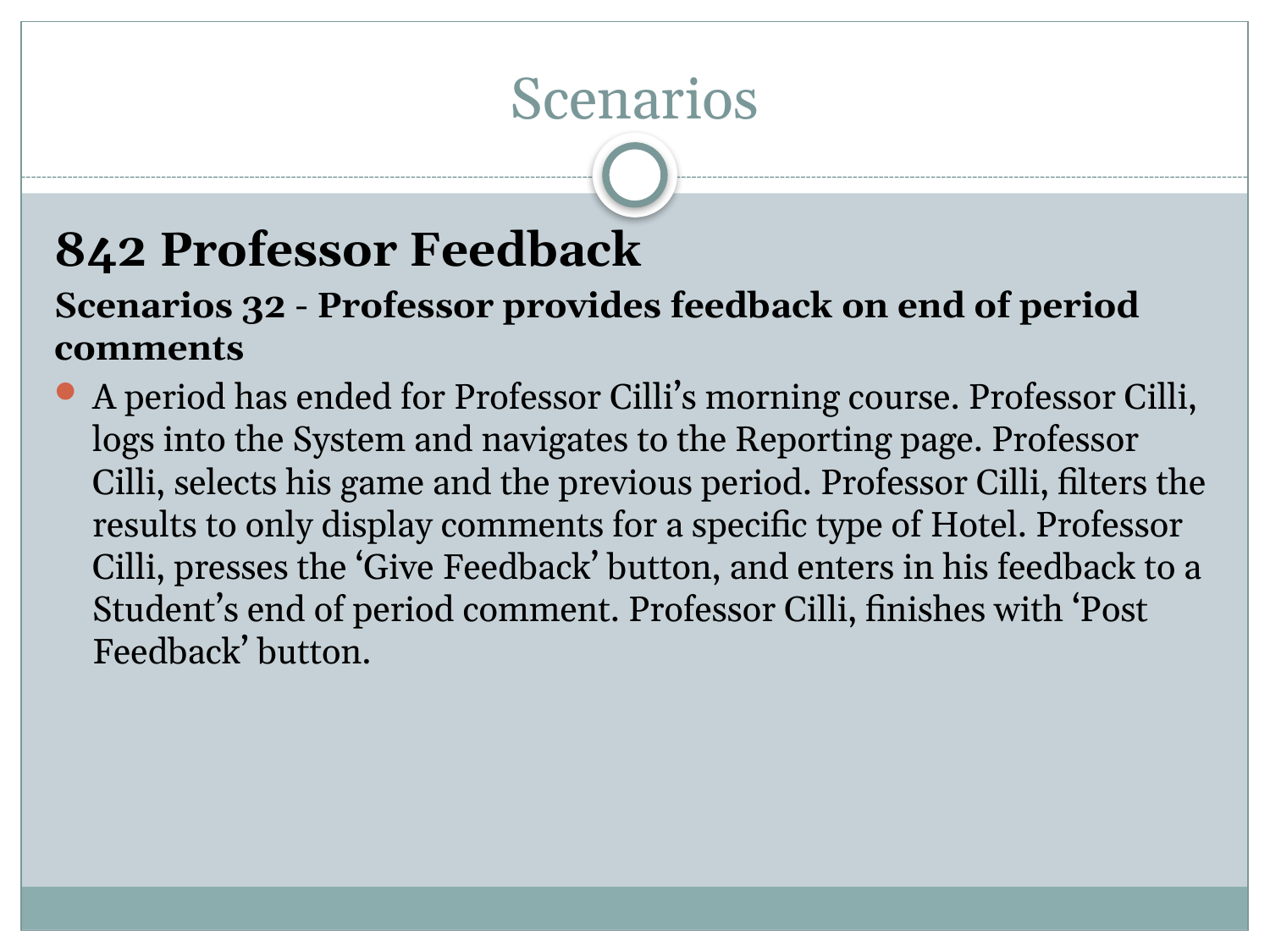

# Scenarios
842 Professor Feedback
Scenarios 32 - Professor provides feedback on end of period comments
A period has ended for Professor Cilli’s morning course. Professor Cilli, logs into the System and navigates to the Reporting page. Professor Cilli, selects his game and the previous period. Professor Cilli, filters the results to only display comments for a specific type of Hotel. Professor Cilli, presses the ‘Give Feedback’ button, and enters in his feedback to a Student’s end of period comment. Professor Cilli, finishes with ‘Post Feedback’ button.